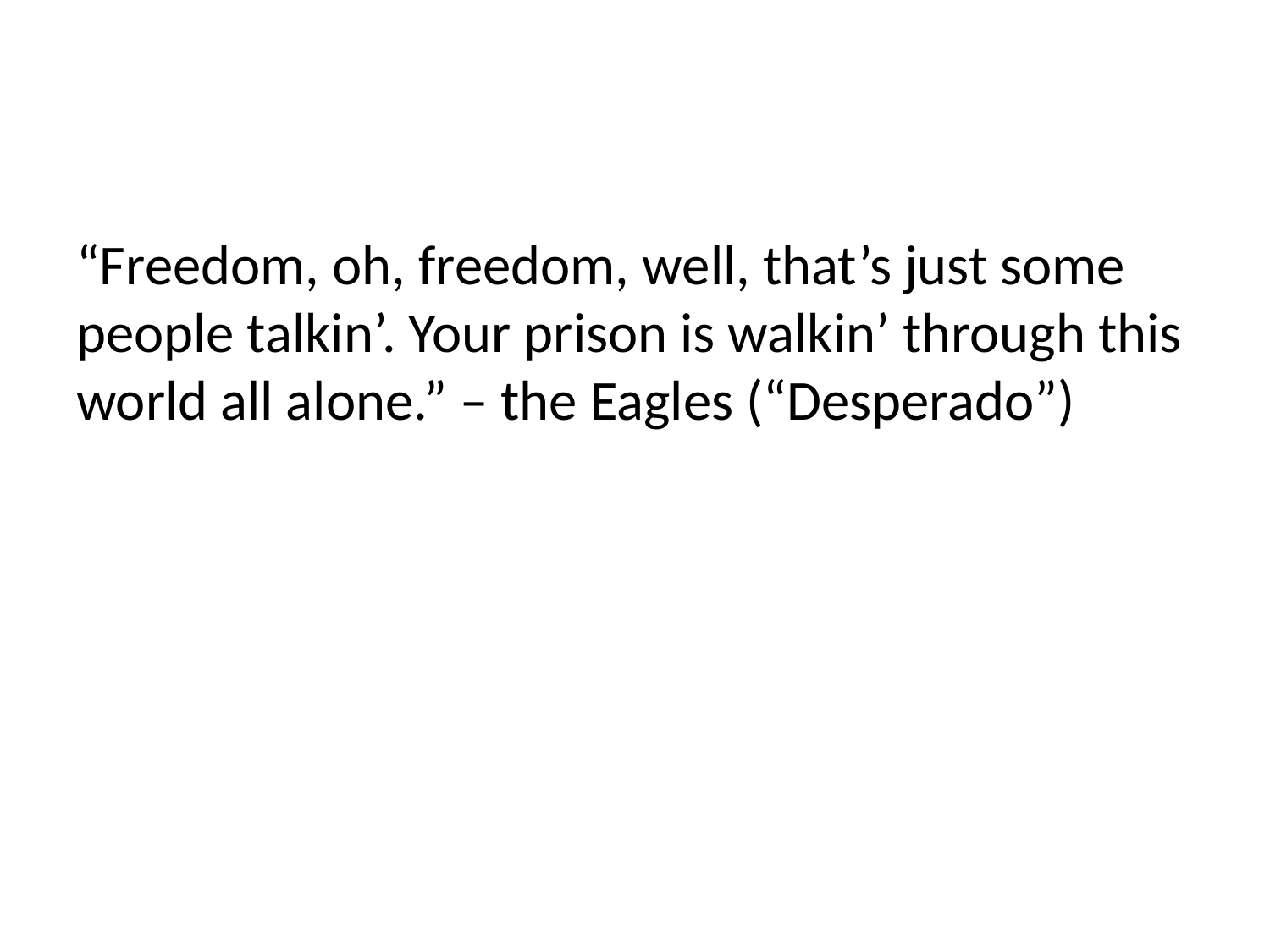

#
“Freedom, oh, freedom, well, that’s just some people talkin’. Your prison is walkin’ through this world all alone.” – the Eagles (“Desperado”)